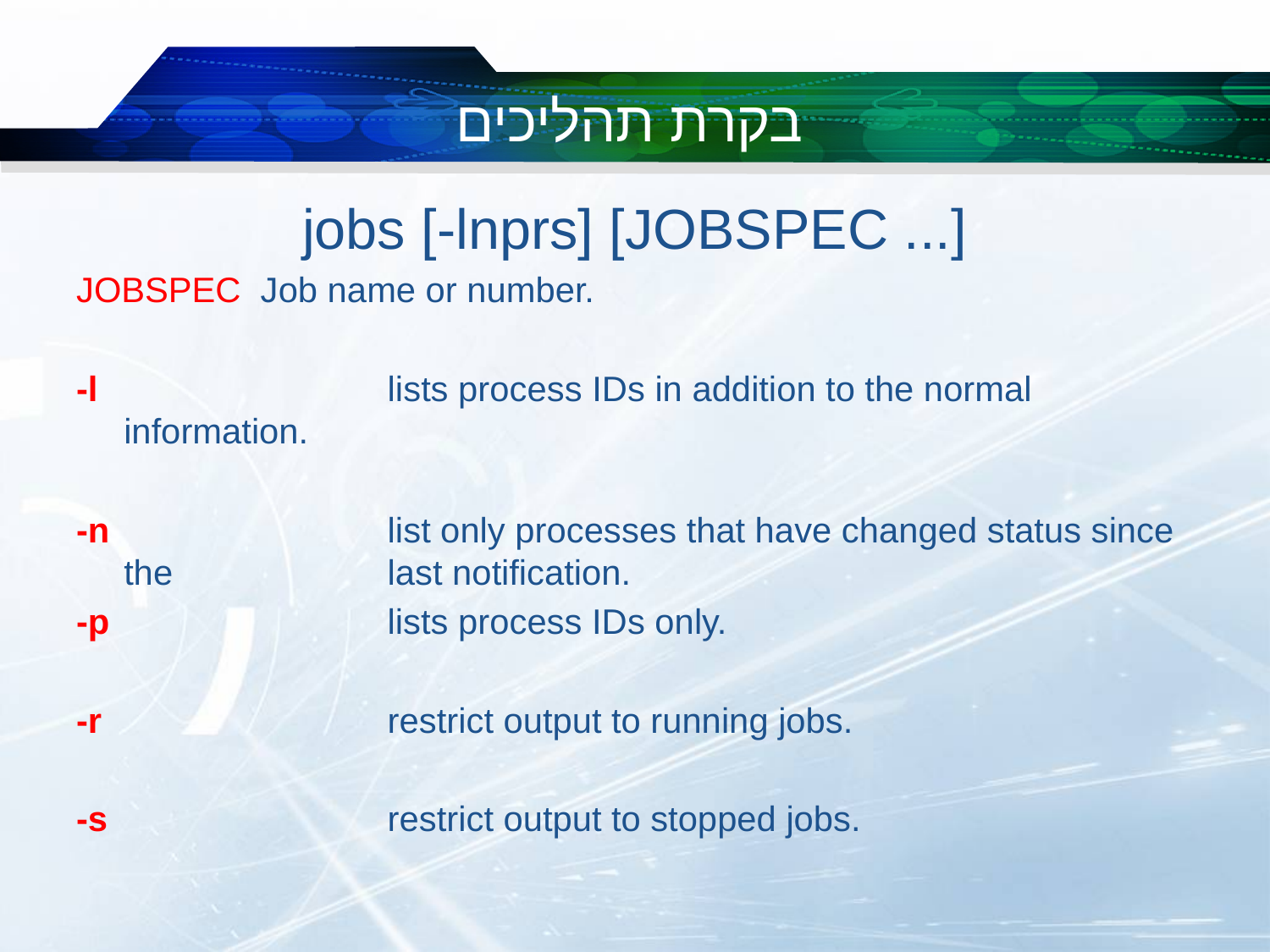

# בקרת תהליכים
jobs [-lnprs] [JOBSPEC ...]
JOBSPEC	 Job name or number.

-l			 lists process IDs in addition to the normal information.

-n		 	 list only processes that have changed status since the 		 last notification.
-p			 lists process IDs only.

-r			 restrict output to running jobs.

-s			 restrict output to stopped jobs.